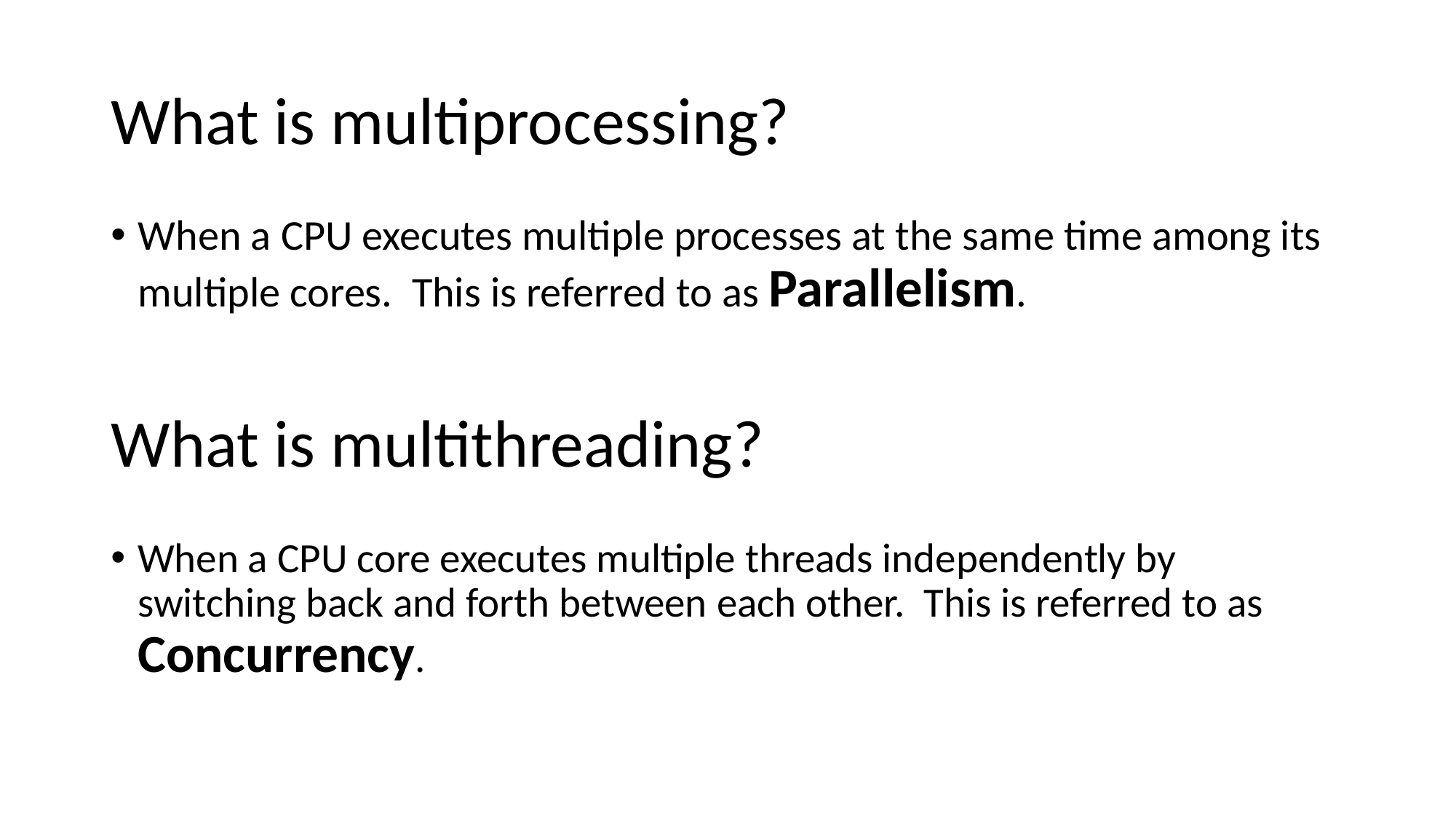

# What is multiprocessing?
When a CPU executes multiple processes at the same time among its multiple cores.  This is referred to as Parallelism.

What is multithreading?
When a CPU core executes multiple threads independently by switching back and forth between each other.  This is referred to as Concurrency.